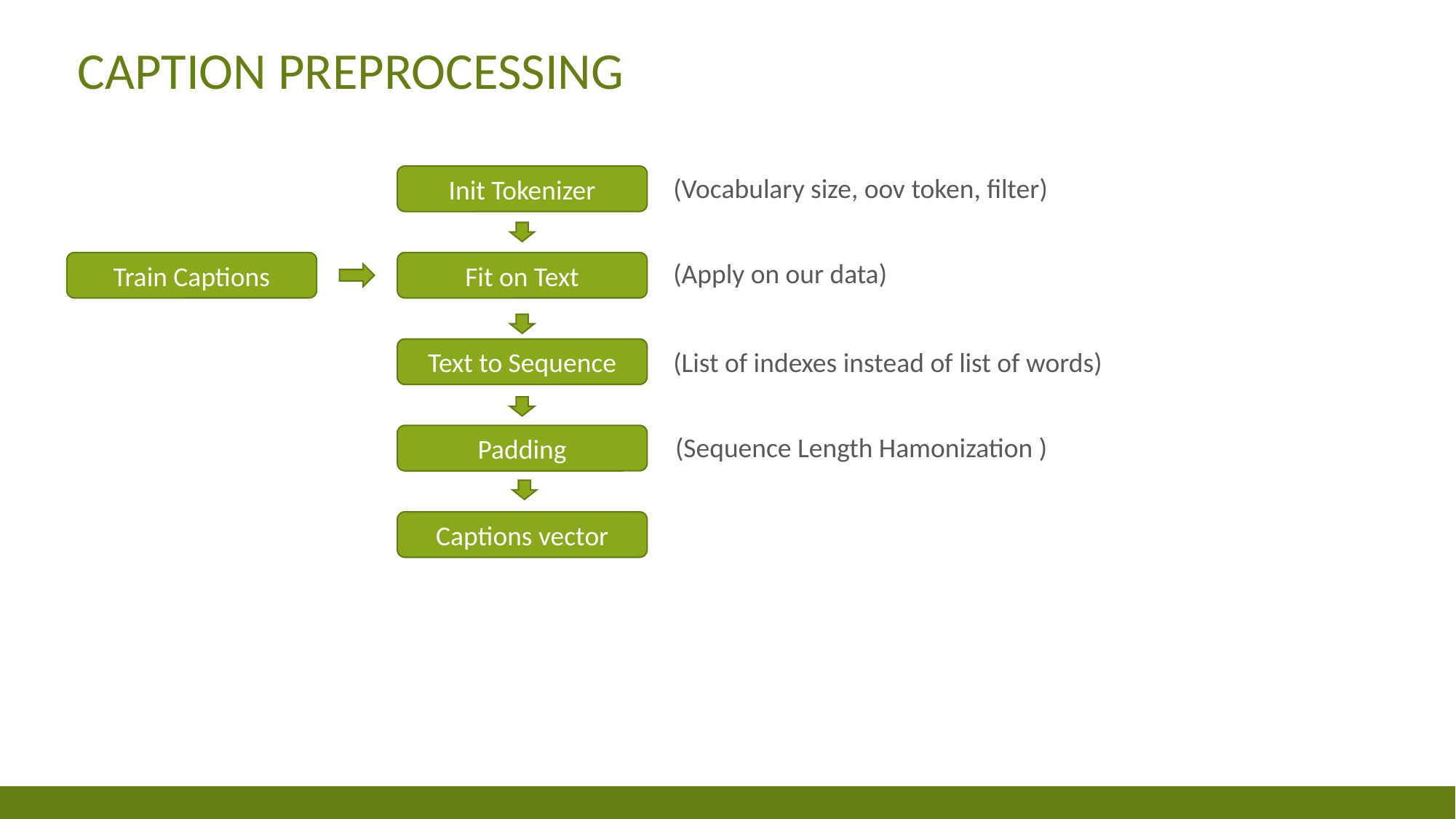

# CAPTION PREPROCESSING
Init Tokenizer
(Vocabulary size, oov token, filter)

(Apply on our data)
Train Captions
Fit on Text

Text to Sequence
(List of indexes instead of list of words)

(Sequence Length Hamonization )
Padding

Captions vector